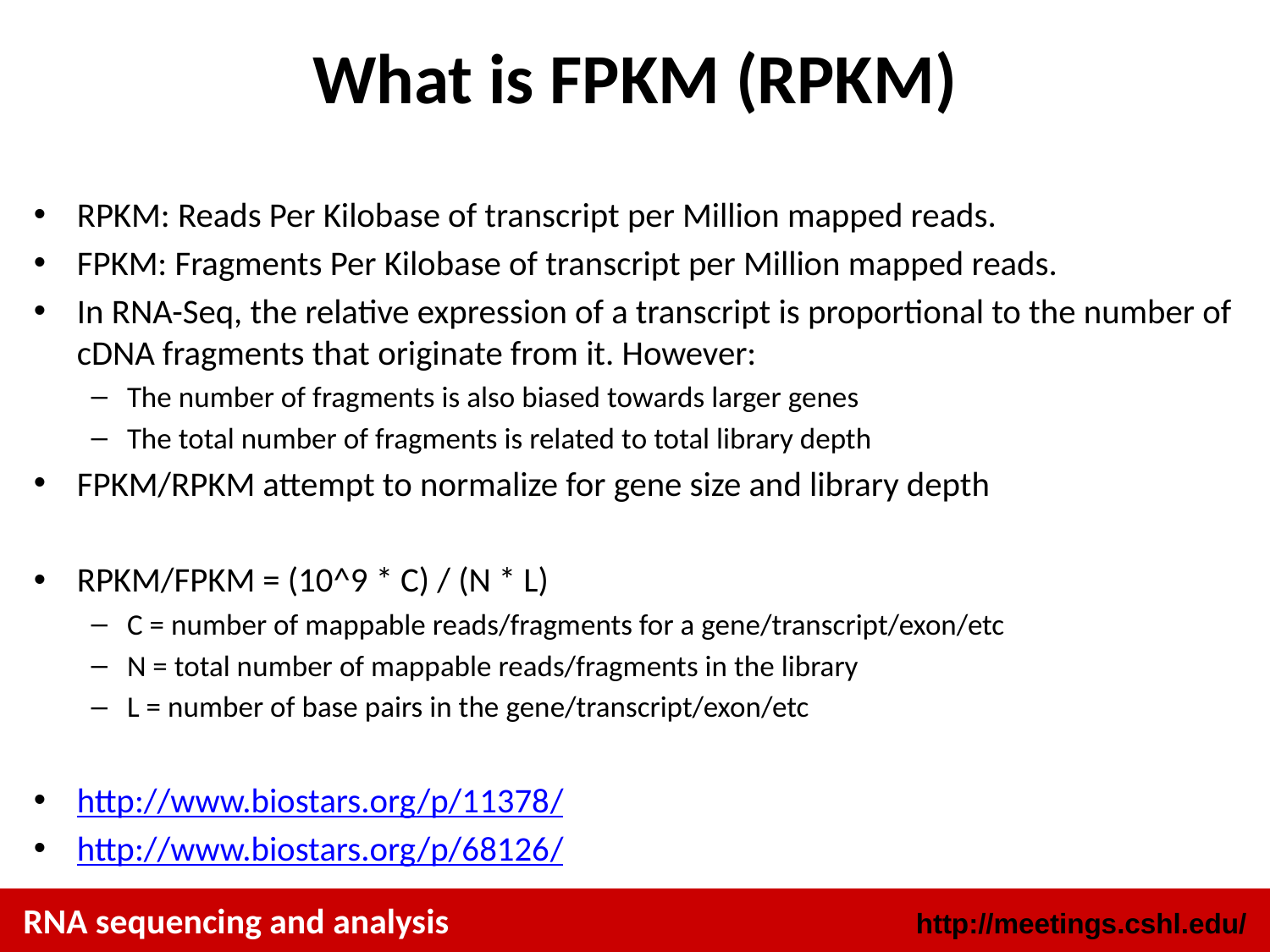

# What is FPKM (RPKM)
RPKM: Reads Per Kilobase of transcript per Million mapped reads.
FPKM: Fragments Per Kilobase of transcript per Million mapped reads.
In RNA-Seq, the relative expression of a transcript is proportional to the number of cDNA fragments that originate from it. However:
The number of fragments is also biased towards larger genes
The total number of fragments is related to total library depth
FPKM/RPKM attempt to normalize for gene size and library depth

RPKM/FPKM = (10^9 * C) / (N * L)
C = number of mappable reads/fragments for a gene/transcript/exon/etc
N = total number of mappable reads/fragments in the library
L = number of base pairs in the gene/transcript/exon/etc

http://www.biostars.org/p/11378/
http://www.biostars.org/p/68126/